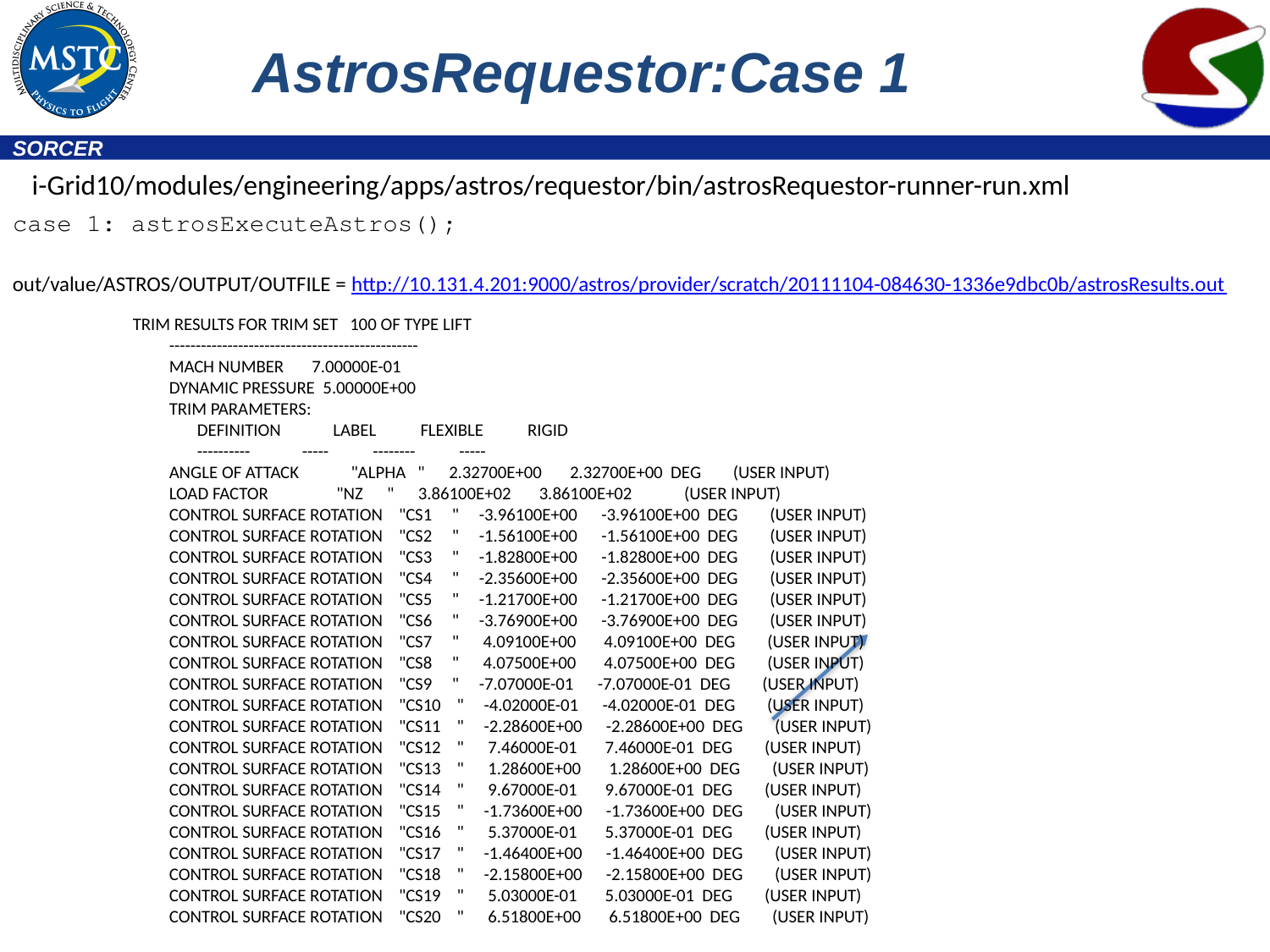

# AstrosRequestor:Case 1
i-Grid10/modules/engineering/apps/astros/requestor/bin/astrosRequestor-runner-run.xml

case 1: astrosExecuteAstros();

out/value/ASTROS/OUTPUT/OUTFILE = http://10.131.4.201:9000/astros/provider/scratch/20111104-084630-1336e9dbc0b/astrosResults.out
 TRIM RESULTS FOR TRIM SET   100 OF TYPE LIFT
          -----------------------------------------------
          MACH NUMBER       7.00000E-01
          DYNAMIC PRESSURE  5.00000E+00
          TRIM PARAMETERS:
                 DEFINITION             LABEL           FLEXIBLE           RIGID
                 ----------             -----           --------           -----
          ANGLE OF ATTACK             "ALPHA   "      2.32700E+00       2.32700E+00  DEG        (USER INPUT)
          LOAD FACTOR                 "NZ      "      3.86100E+02       3.86100E+02             (USER INPUT)
          CONTROL SURFACE ROTATION    "CS1     "     -3.96100E+00      -3.96100E+00  DEG        (USER INPUT)
          CONTROL SURFACE ROTATION    "CS2     "     -1.56100E+00      -1.56100E+00  DEG        (USER INPUT)
          CONTROL SURFACE ROTATION    "CS3     "     -1.82800E+00      -1.82800E+00  DEG        (USER INPUT)
          CONTROL SURFACE ROTATION    "CS4     "     -2.35600E+00      -2.35600E+00  DEG        (USER INPUT)
          CONTROL SURFACE ROTATION    "CS5     "     -1.21700E+00      -1.21700E+00  DEG        (USER INPUT)
          CONTROL SURFACE ROTATION    "CS6     "     -3.76900E+00      -3.76900E+00  DEG        (USER INPUT)
          CONTROL SURFACE ROTATION    "CS7     "      4.09100E+00       4.09100E+00  DEG        (USER INPUT)
          CONTROL SURFACE ROTATION    "CS8     "      4.07500E+00       4.07500E+00  DEG        (USER INPUT)
          CONTROL SURFACE ROTATION    "CS9     "     -7.07000E-01      -7.07000E-01  DEG        (USER INPUT)
          CONTROL SURFACE ROTATION    "CS10    "     -4.02000E-01      -4.02000E-01  DEG        (USER INPUT)
          CONTROL SURFACE ROTATION    "CS11    "     -2.28600E+00      -2.28600E+00  DEG        (USER INPUT)
          CONTROL SURFACE ROTATION    "CS12    "      7.46000E-01       7.46000E-01  DEG        (USER INPUT)
          CONTROL SURFACE ROTATION    "CS13    "      1.28600E+00       1.28600E+00  DEG        (USER INPUT)
          CONTROL SURFACE ROTATION    "CS14    "      9.67000E-01       9.67000E-01  DEG        (USER INPUT)
          CONTROL SURFACE ROTATION    "CS15    "     -1.73600E+00      -1.73600E+00  DEG        (USER INPUT)
          CONTROL SURFACE ROTATION    "CS16    "      5.37000E-01       5.37000E-01  DEG        (USER INPUT)
          CONTROL SURFACE ROTATION    "CS17    "     -1.46400E+00      -1.46400E+00  DEG        (USER INPUT)
          CONTROL SURFACE ROTATION    "CS18    "     -2.15800E+00      -2.15800E+00  DEG        (USER INPUT)
          CONTROL SURFACE ROTATION    "CS19    "      5.03000E-01       5.03000E-01  DEG        (USER INPUT)
          CONTROL SURFACE ROTATION    "CS20    "      6.51800E+00       6.51800E+00  DEG        (USER INPUT)